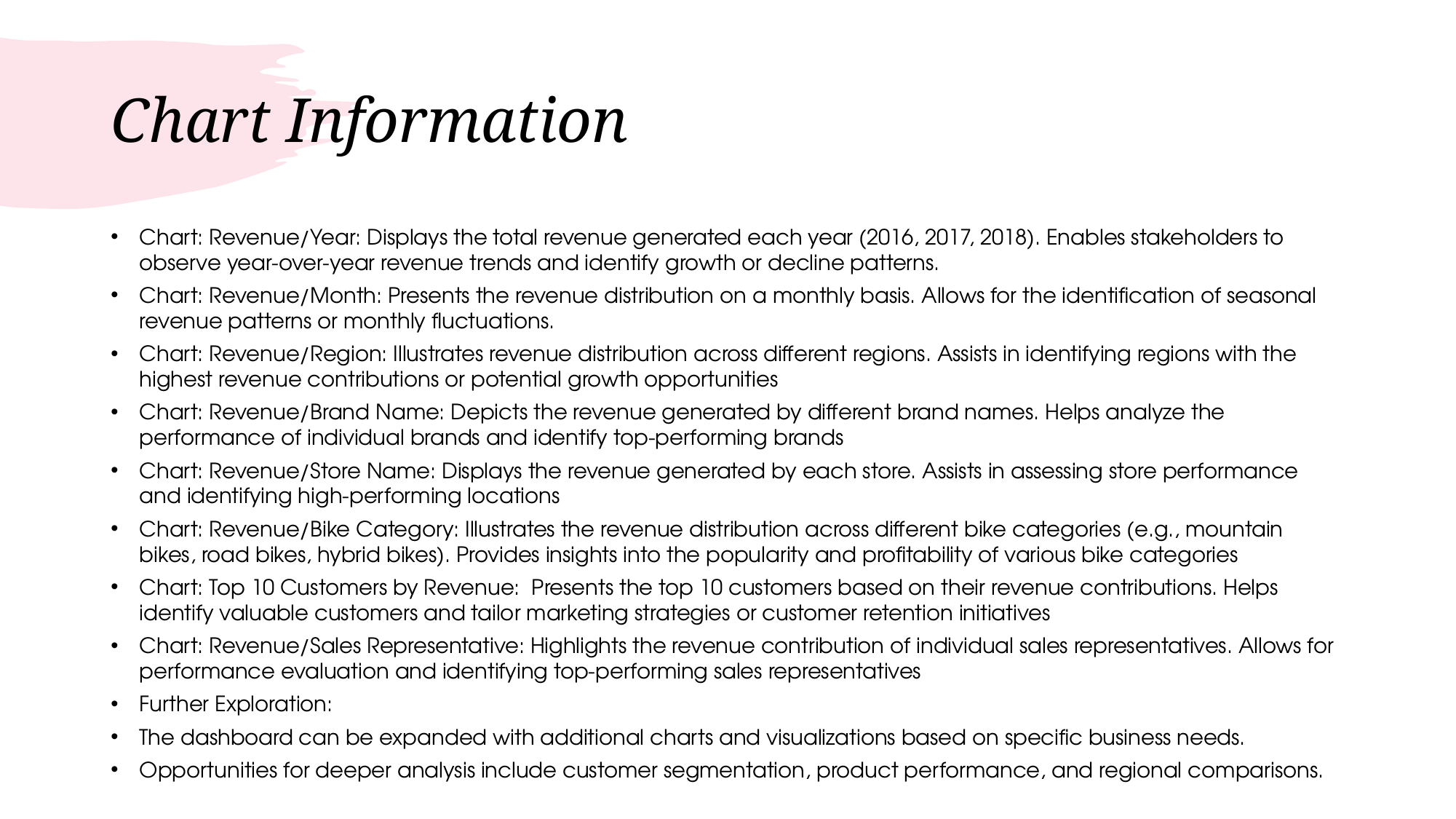

# Chart Information
Chart: Revenue/Year: Displays the total revenue generated each year (2016, 2017, 2018). Enables stakeholders to observe year-over-year revenue trends and identify growth or decline patterns.
Chart: Revenue/Month: Presents the revenue distribution on a monthly basis. Allows for the identification of seasonal revenue patterns or monthly fluctuations.
Chart: Revenue/Region: Illustrates revenue distribution across different regions. Assists in identifying regions with the highest revenue contributions or potential growth opportunities
Chart: Revenue/Brand Name: Depicts the revenue generated by different brand names. Helps analyze the performance of individual brands and identify top-performing brands
Chart: Revenue/Store Name: Displays the revenue generated by each store. Assists in assessing store performance and identifying high-performing locations
Chart: Revenue/Bike Category: Illustrates the revenue distribution across different bike categories (e.g., mountain bikes, road bikes, hybrid bikes). Provides insights into the popularity and profitability of various bike categories
Chart: Top 10 Customers by Revenue:  Presents the top 10 customers based on their revenue contributions. Helps identify valuable customers and tailor marketing strategies or customer retention initiatives
Chart: Revenue/Sales Representative: Highlights the revenue contribution of individual sales representatives. Allows for performance evaluation and identifying top-performing sales representatives
Further Exploration:
The dashboard can be expanded with additional charts and visualizations based on specific business needs.
Opportunities for deeper analysis include customer segmentation, product performance, and regional comparisons.